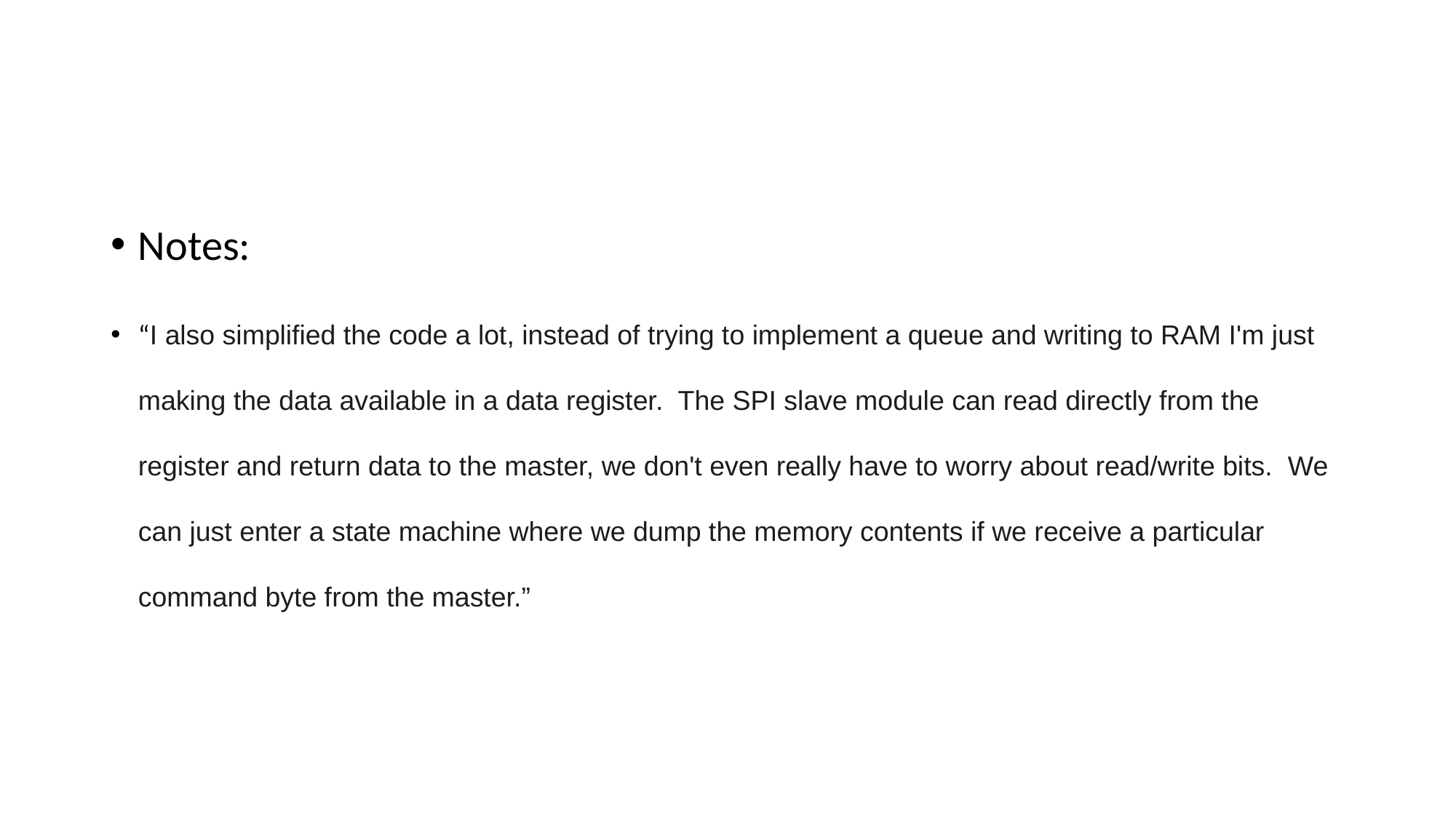

#
Notes:
“I also simplified the code a lot, instead of trying to implement a queue and writing to RAM I'm just making the data available in a data register.  The SPI slave module can read directly from the register and return data to the master, we don't even really have to worry about read/write bits.  We can just enter a state machine where we dump the memory contents if we receive a particular command byte from the master.”